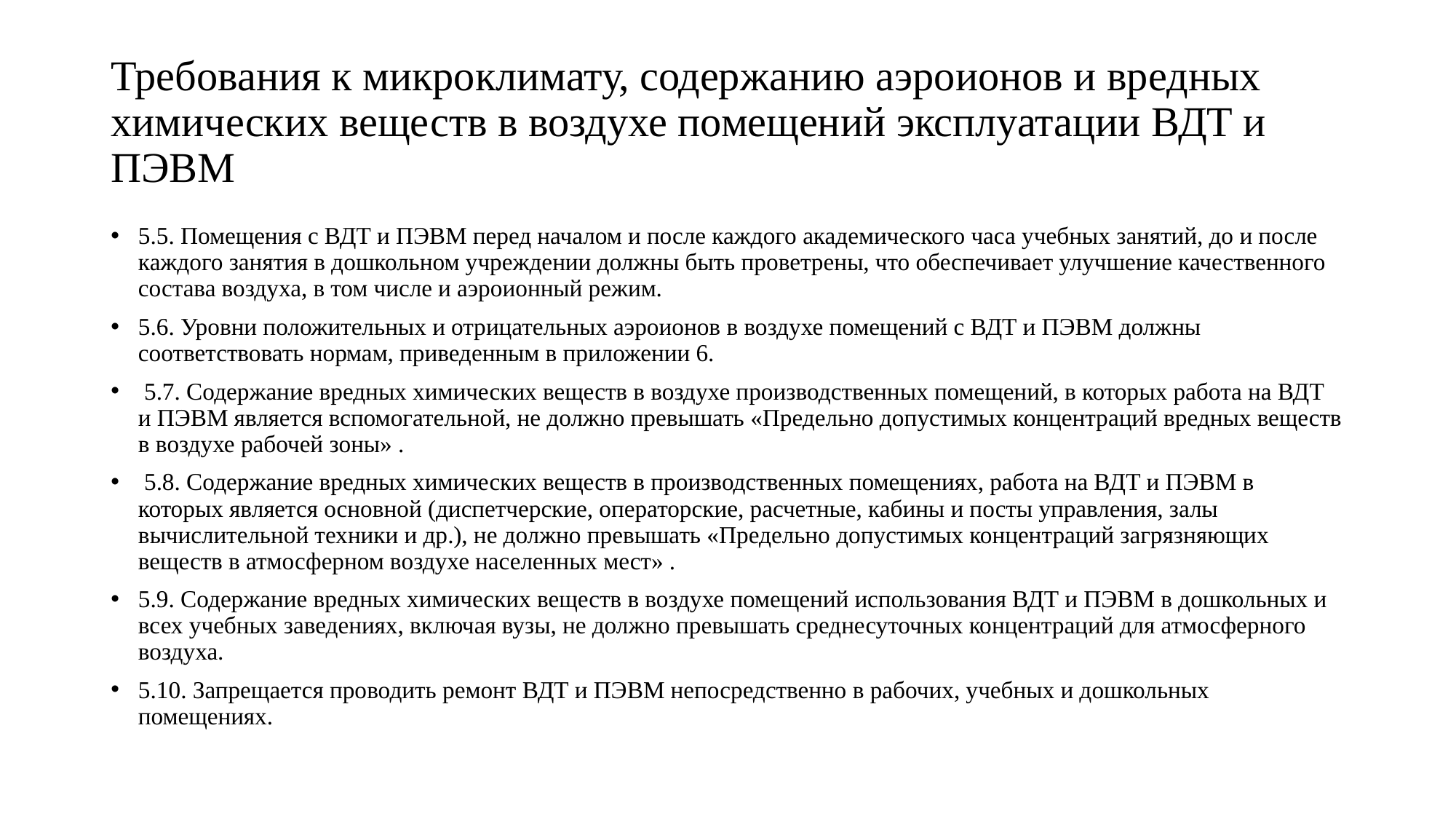

# Требования к микроклимату, содержанию аэроионов и вредных химических веществ в воздухе помещений эксплуатации ВДТ и ПЭВМ
5.5. Помещения с ВДТ и ПЭВМ перед началом и после каждого академического часа учебных занятий, до и после каждого занятия в дошкольном учреждении должны быть проветрены, что обеспечивает улучшение качественного состава воздуха, в том числе и аэроионный режим.
5.6. Уровни положительных и отрицательных аэроионов в воздухе помещений с ВДТ и ПЭВМ должны соответствовать нормам, приведенным в приложении 6.
 5.7. Содержание вредных химических веществ в воздухе производственных помещений, в которых работа на ВДТ и ПЭВМ является вспомогательной, не должно превышать «Предельно допустимых концентраций вредных веществ в воздухе рабочей зоны» .
 5.8. Содержание вредных химических веществ в производственных помещениях, работа на ВДТ и ПЭВМ в которых является основной (диспетчерские, операторские, расчетные, кабины и посты управления, залы вычислительной техники и др.), не должно превышать «Предельно допустимых концентраций загрязняющих веществ в атмосферном воздухе населенных мест» .
5.9. Содержание вредных химических веществ в воздухе помещений использования ВДТ и ПЭВМ в дошкольных и всех учебных заведениях, включая вузы, не должно превышать среднесуточных концентраций для атмосферного воздуха.
5.10. Запрещается проводить ремонт ВДТ и ПЭВМ непосредственно в рабочих, учебных и дошкольных помещениях.